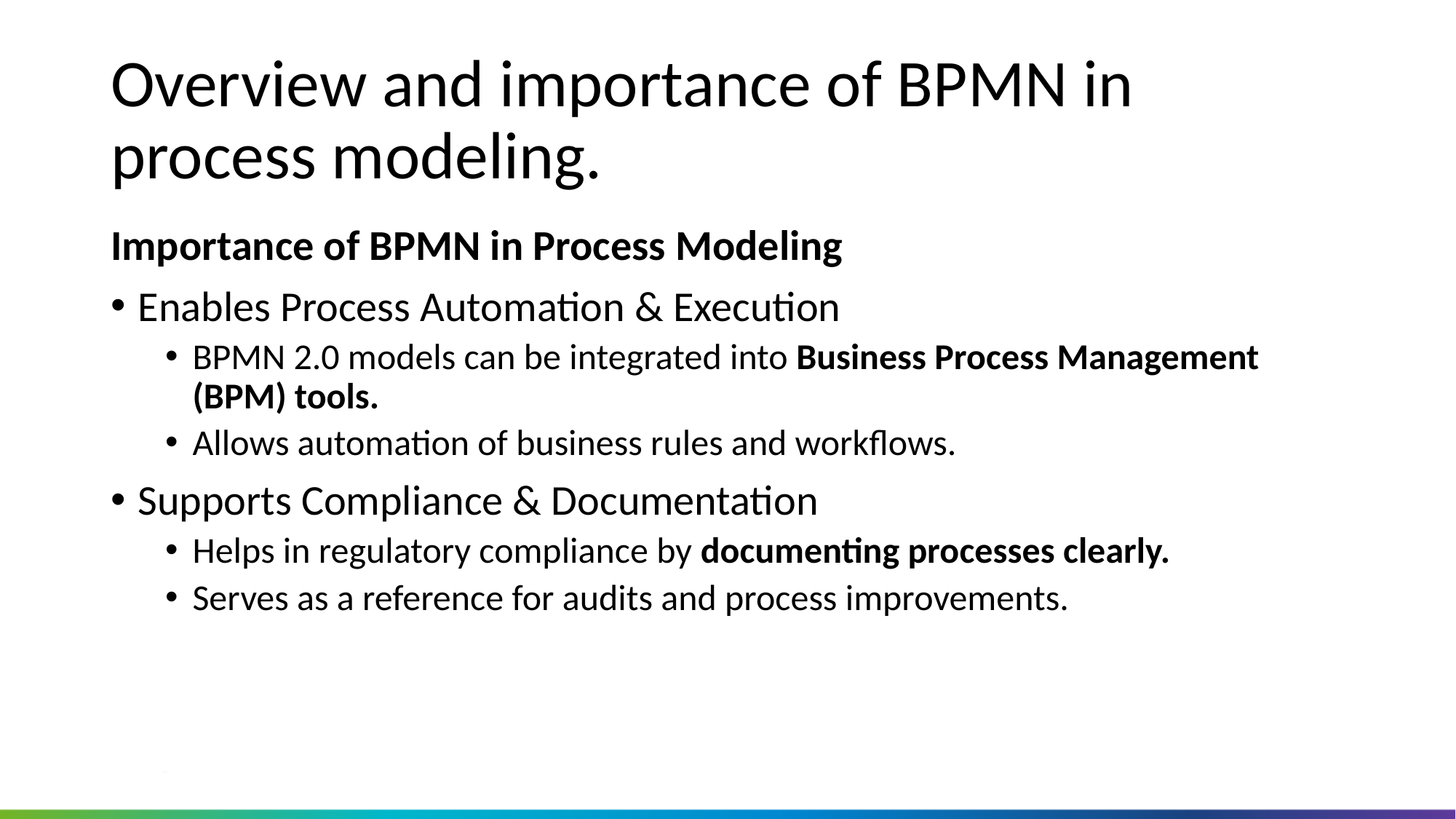

Overview and importance of BPMN in process modeling.
Importance of BPMN in Process Modeling
Enables Process Automation & Execution
BPMN 2.0 models can be integrated into Business Process Management (BPM) tools.
Allows automation of business rules and workflows.
Supports Compliance & Documentation
Helps in regulatory compliance by documenting processes clearly.
Serves as a reference for audits and process improvements.